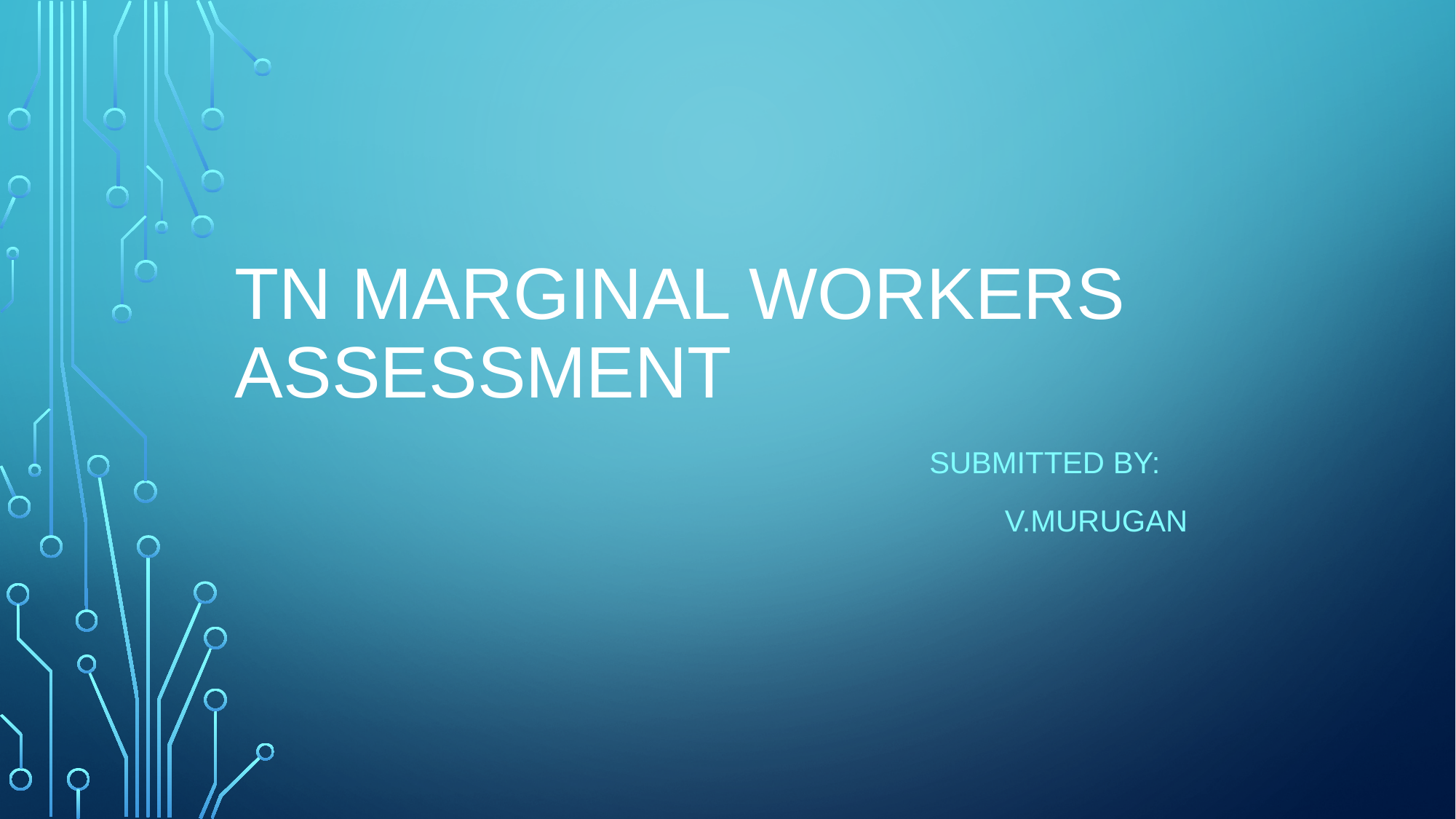

# Tn marginal workers assessment
                                                                                   Submitted by:
                                                                                            v.murugan